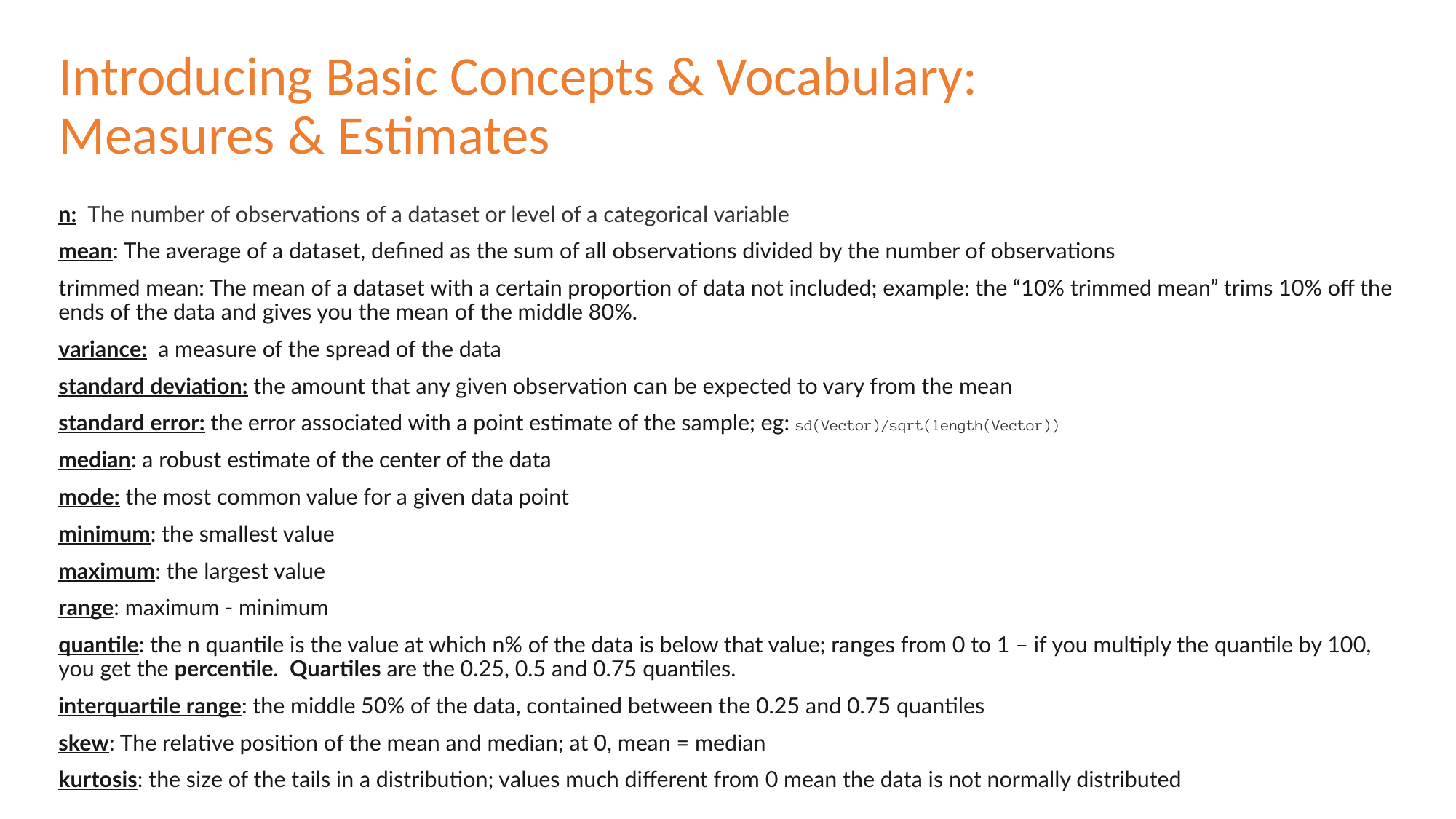

# Introducing Basic Concepts & Vocabulary: Measures & Estimates
n:  The number of observations of a dataset or level of a categorical variable
mean: The average of a dataset, defined as the sum of all observations divided by the number of observations
trimmed mean: The mean of a dataset with a certain proportion of data not included; example: the “10% trimmed mean” trims 10% off the ends of the data and gives you the mean of the middle 80%.
variance:  a measure of the spread of the data
standard deviation: the amount that any given observation can be expected to vary from the mean
standard error: the error associated with a point estimate of the sample; eg: sd(Vector)/sqrt(length(Vector))
median: a robust estimate of the center of the data
mode: the most common value for a given data point
minimum: the smallest value
maximum: the largest value
range: maximum - minimum
quantile: the n quantile is the value at which n% of the data is below that value; ranges from 0 to 1 – if you multiply the quantile by 100, you get the percentile.  Quartiles are the 0.25, 0.5 and 0.75 quantiles.
interquartile range: the middle 50% of the data, contained between the 0.25 and 0.75 quantiles
skew: The relative position of the mean and median; at 0, mean = median
kurtosis: the size of the tails in a distribution; values much different from 0 mean the data is not normally distributed